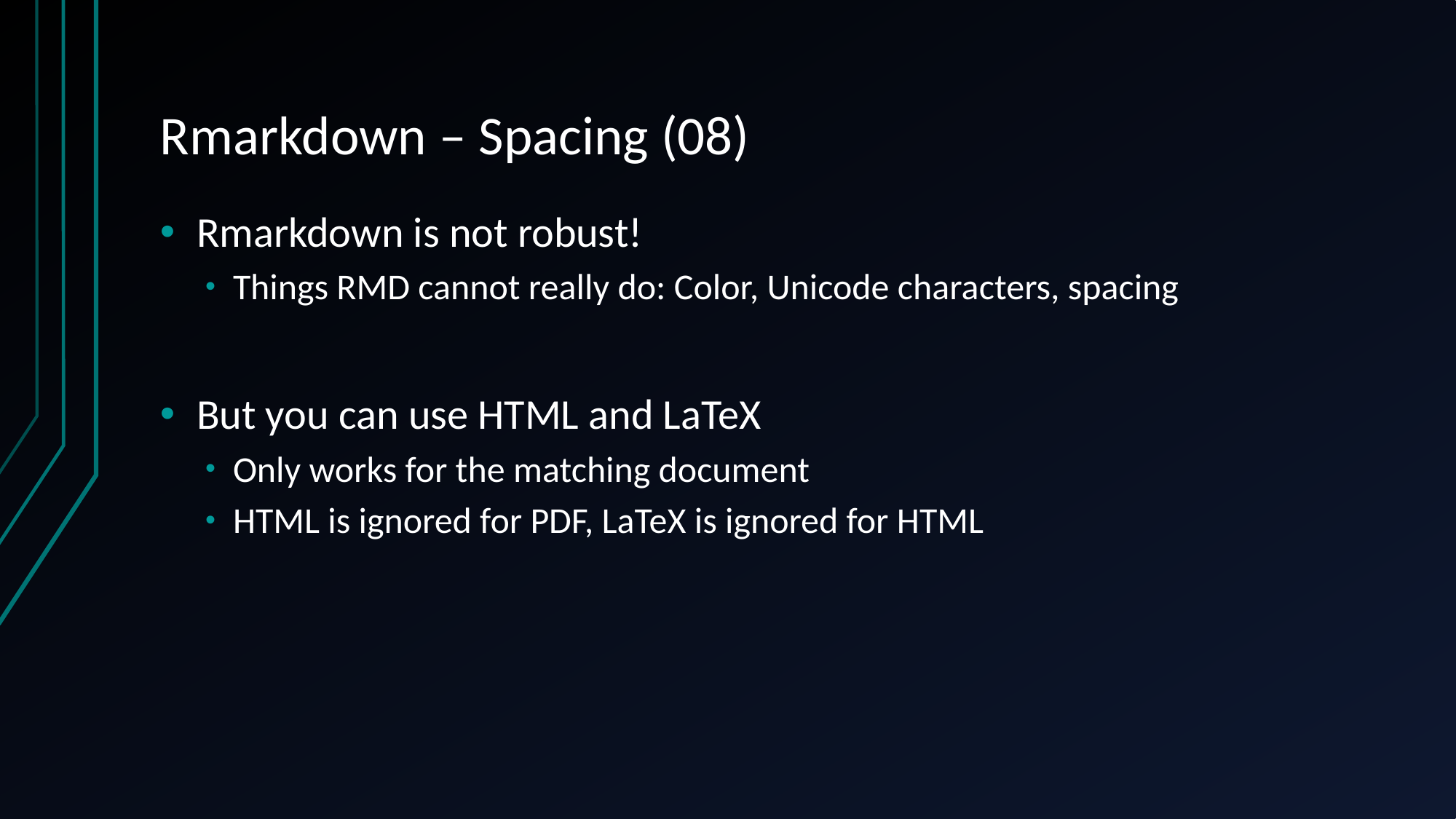

# Rmarkdown – Spacing (08)
Rmarkdown is not robust!
Things RMD cannot really do: Color, Unicode characters, spacing

But you can use HTML and LaTeX
Only works for the matching document
HTML is ignored for PDF, LaTeX is ignored for HTML